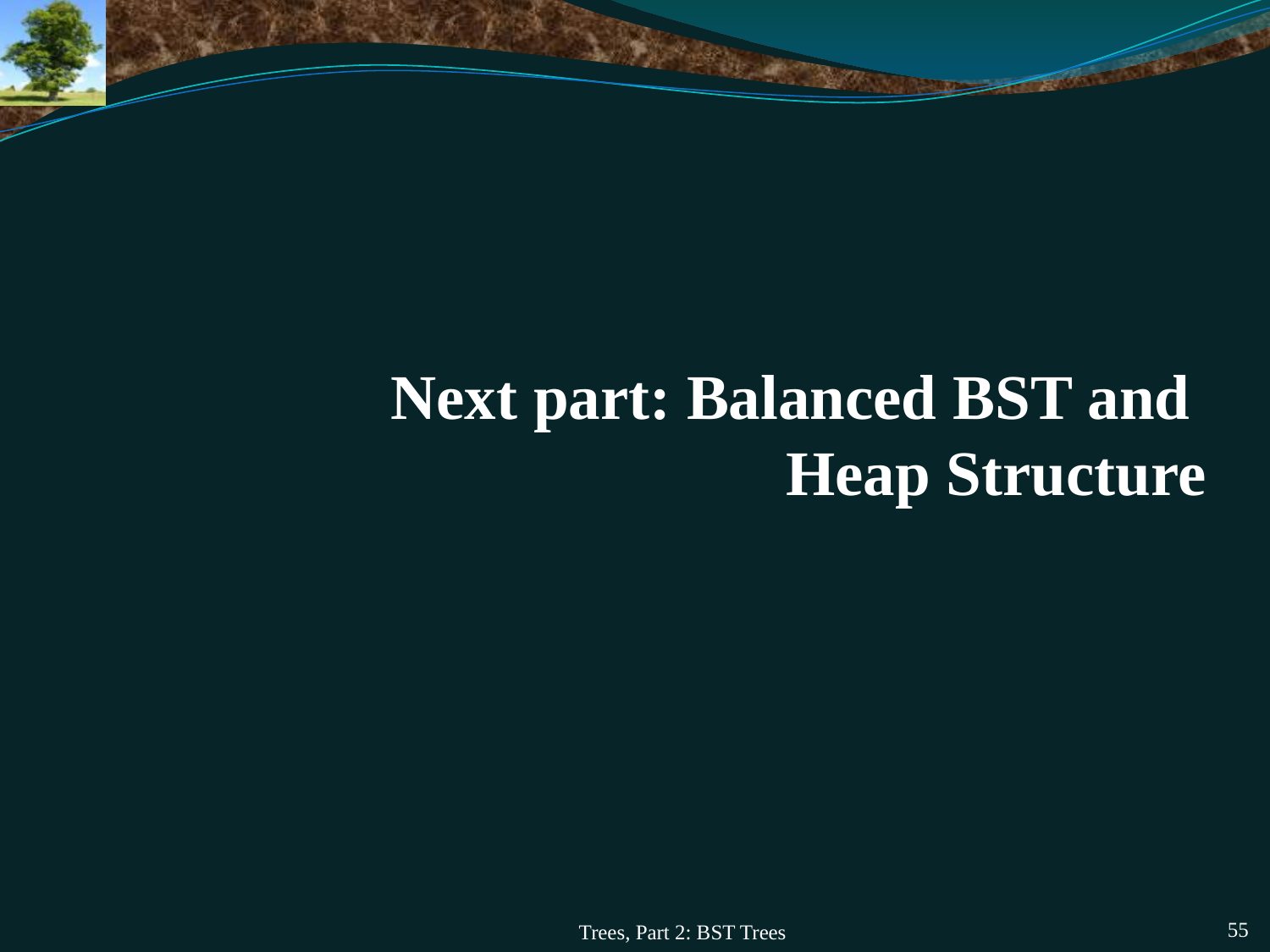

# Next part: Balanced BST and Heap Structure
 55
Trees, Part 2: BST Trees